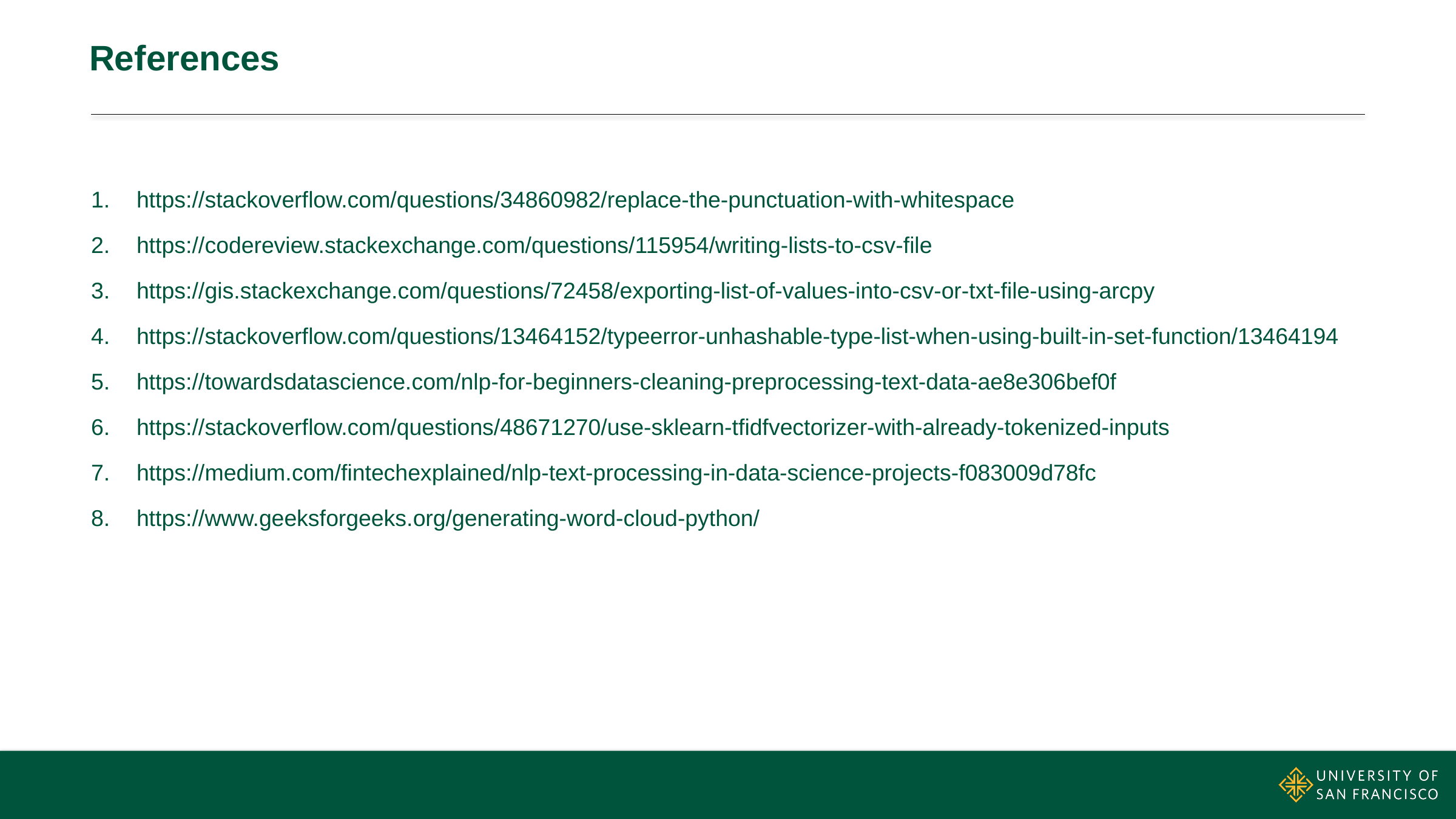

# References
https://stackoverflow.com/questions/34860982/replace-the-punctuation-with-whitespace
https://codereview.stackexchange.com/questions/115954/writing-lists-to-csv-file
https://gis.stackexchange.com/questions/72458/exporting-list-of-values-into-csv-or-txt-file-using-arcpy
https://stackoverflow.com/questions/13464152/typeerror-unhashable-type-list-when-using-built-in-set-function/13464194
https://towardsdatascience.com/nlp-for-beginners-cleaning-preprocessing-text-data-ae8e306bef0f
https://stackoverflow.com/questions/48671270/use-sklearn-tfidfvectorizer-with-already-tokenized-inputs
https://medium.com/fintechexplained/nlp-text-processing-in-data-science-projects-f083009d78fc
https://www.geeksforgeeks.org/generating-word-cloud-python/